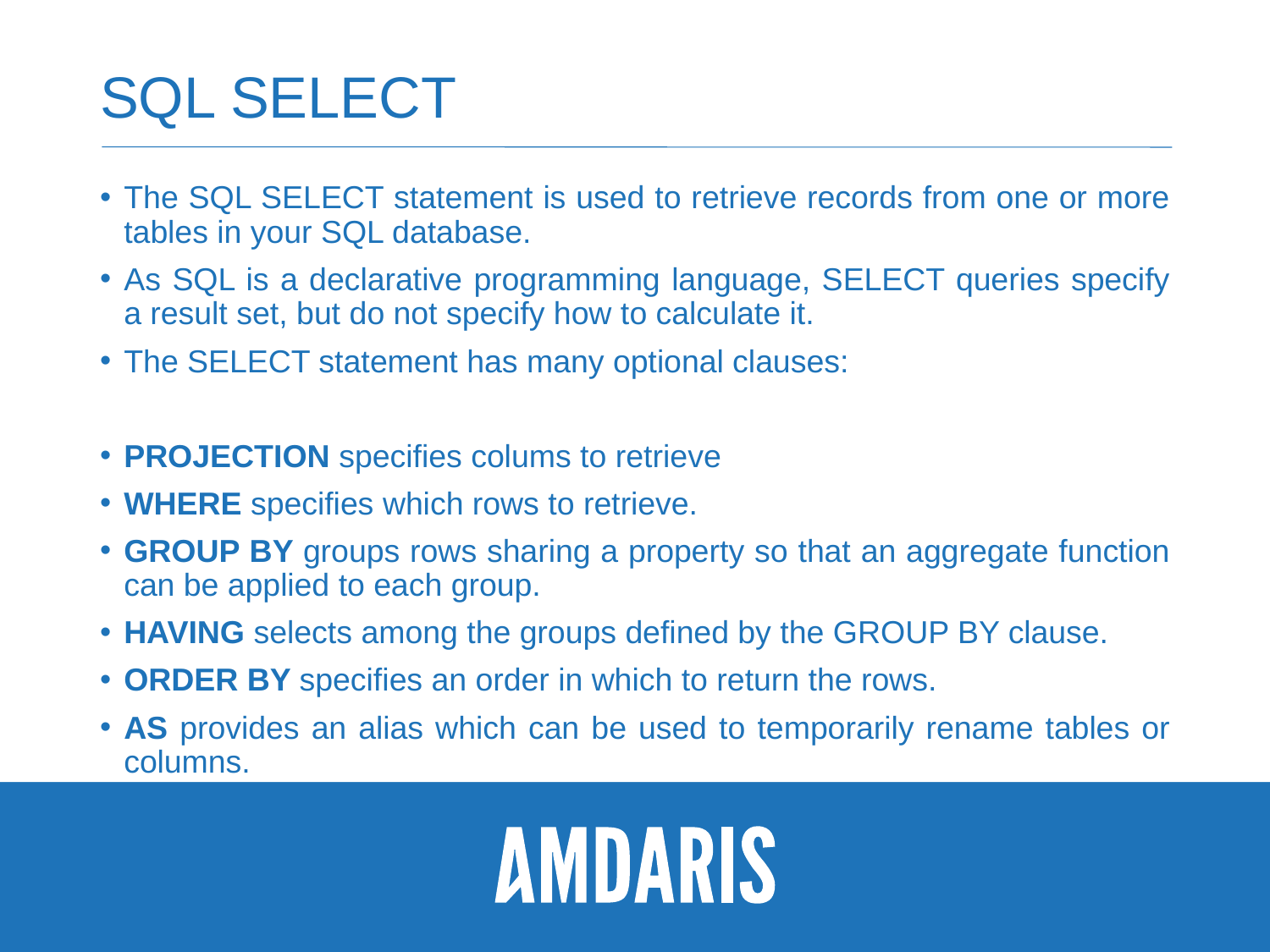

# SQL Select
The SQL SELECT statement is used to retrieve records from one or more tables in your SQL database.
As SQL is a declarative programming language, SELECT queries specify a result set, but do not specify how to calculate it.
The SELECT statement has many optional clauses:

PROJECTION specifies colums to retrieve
WHERE specifies which rows to retrieve.
GROUP BY groups rows sharing a property so that an aggregate function can be applied to each group.
HAVING selects among the groups defined by the GROUP BY clause.
ORDER BY specifies an order in which to return the rows.
AS provides an alias which can be used to temporarily rename tables or columns.